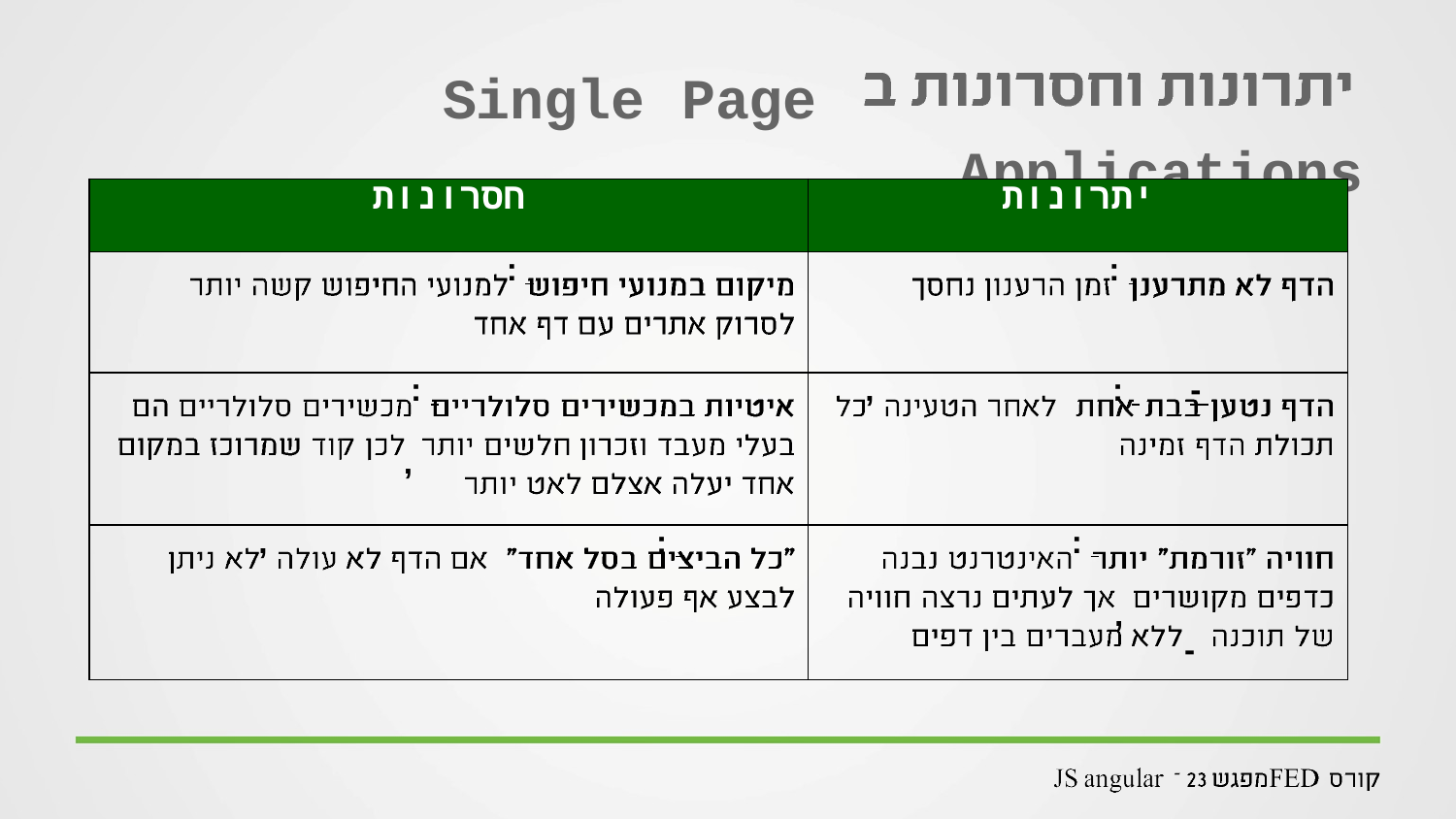

Single	Page
Applications
| חסרונות | יתרונות |
| --- | --- |
| : | : |
| : , | , : - |
| , : | : , - |